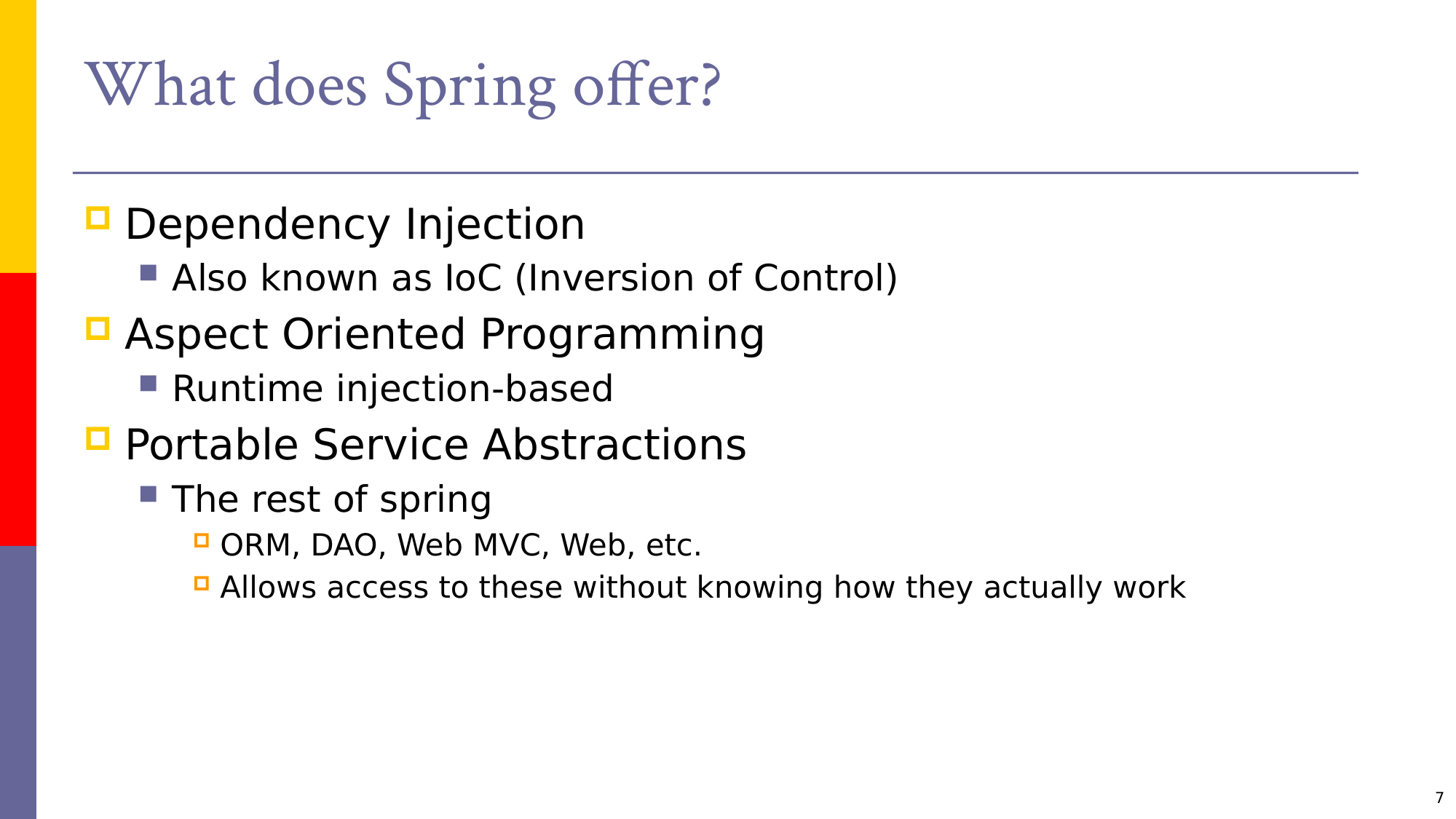

# What does Spring offer?
Dependency Injection
Also known as IoC (Inversion of Control)
Aspect Oriented Programming
Runtime injection-based
Portable Service Abstractions
The rest of spring
ORM, DAO, Web MVC, Web, etc.
Allows access to these without knowing how they actually work
7